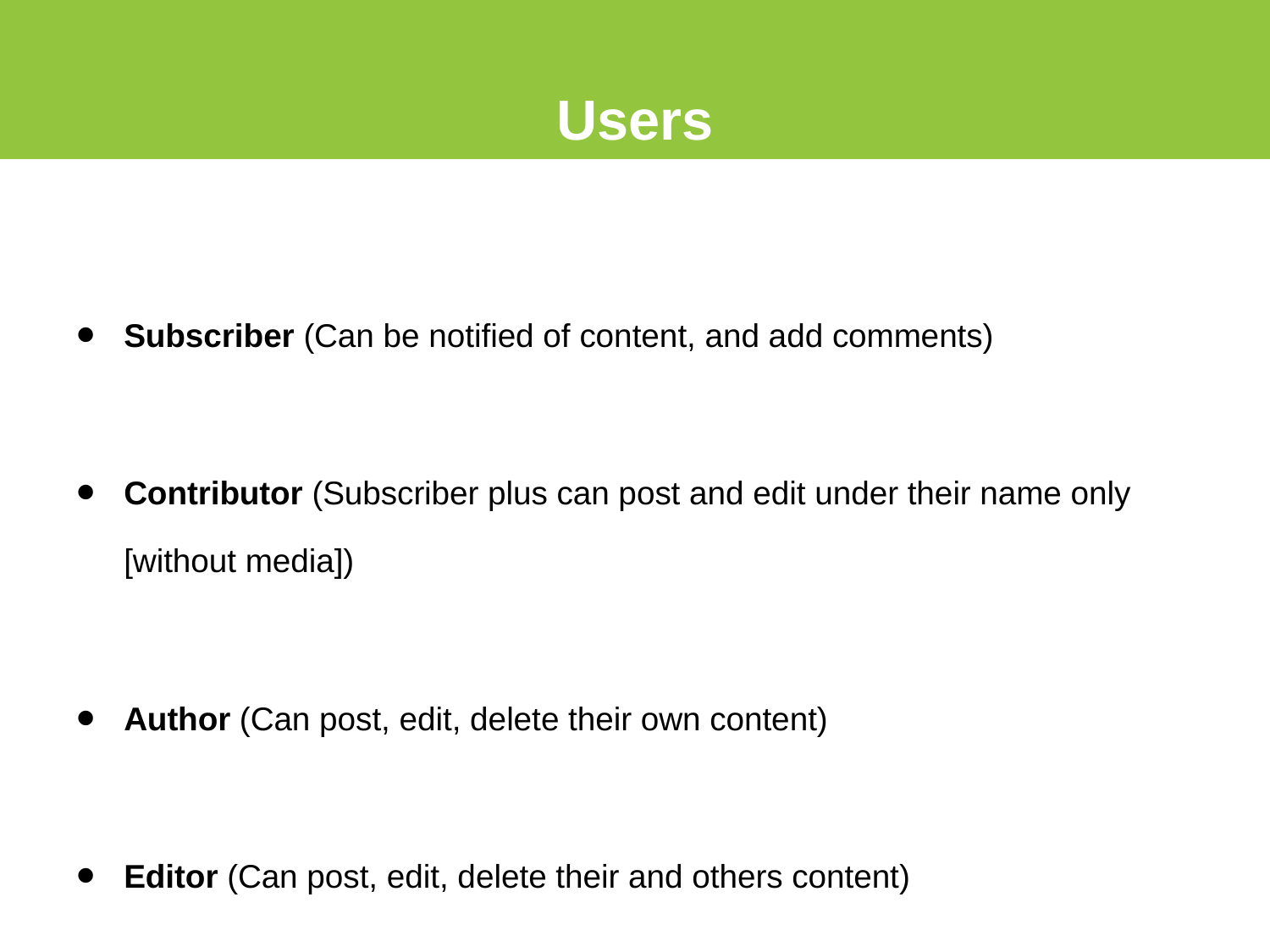

# Users

Subscriber (Can be notified of content, and add comments)

Contributor (Subscriber plus can post and edit under their name only [without media])

Author (Can post, edit, delete their own content)

Editor (Can post, edit, delete their and others content)

Admin (All editing features plus site settings)